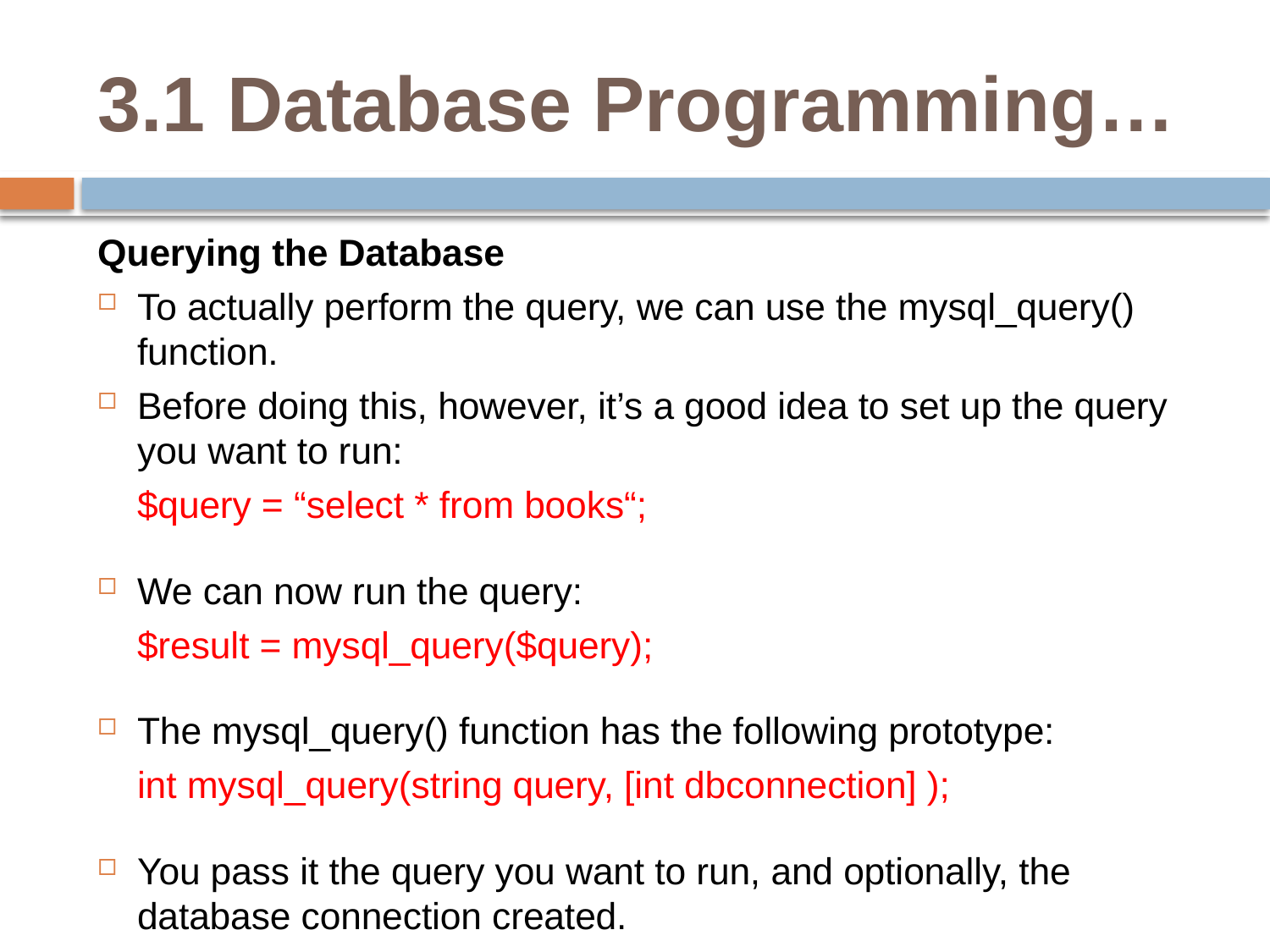

# 3.1 Database Programming…
Querying the Database
To actually perform the query, we can use the mysql_query() function.
Before doing this, however, it’s a good idea to set up the query you want to run:
		$query = “select * from books“;

We can now run the query:
		$result = mysql_query($query);

The mysql_query() function has the following prototype:
		int mysql_query(string query, [int dbconnection] );

You pass it the query you want to run, and optionally, the database connection created.